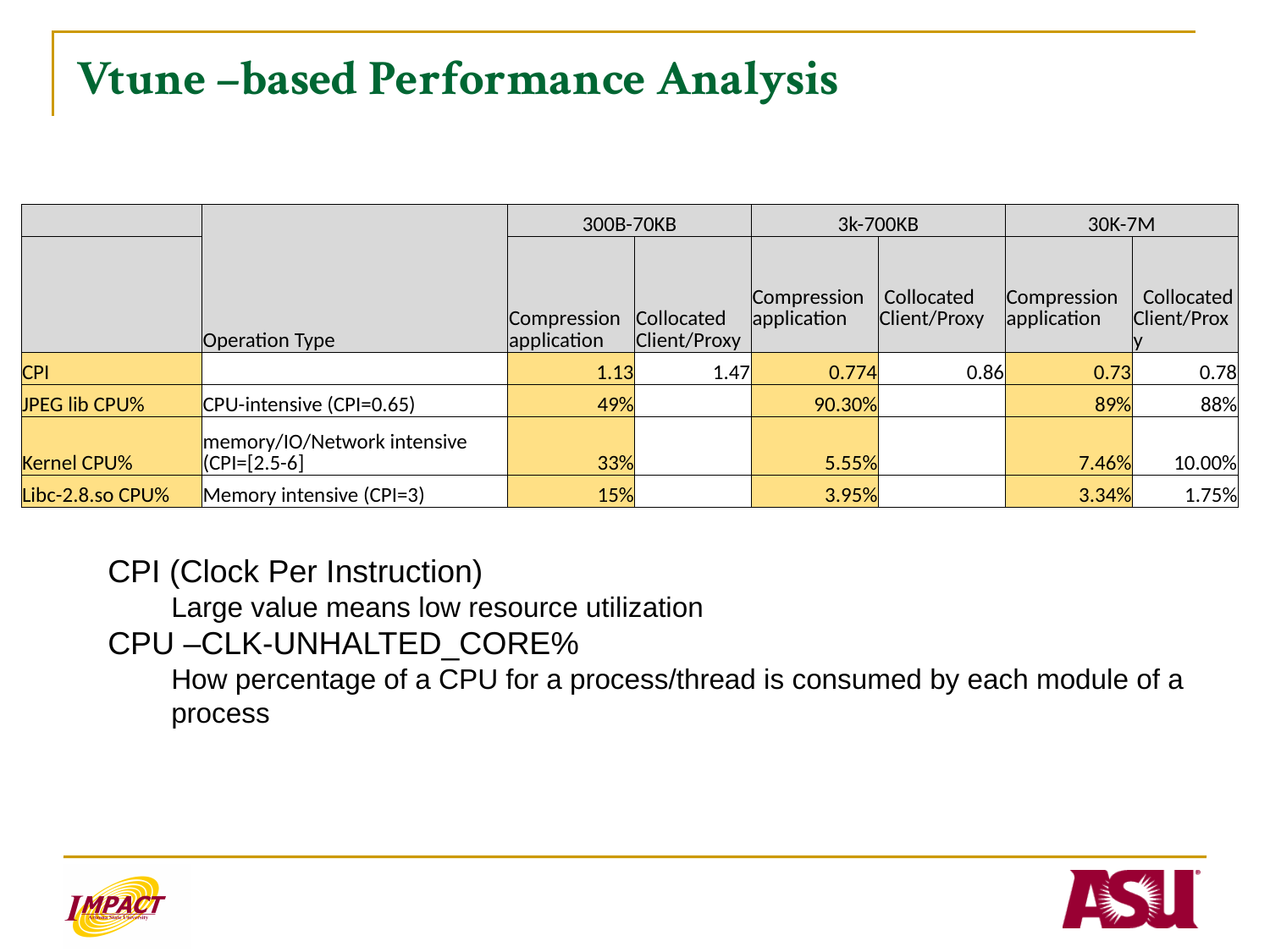

# Vtune –based Performance Analysis
|  | Operation Type | 300B-70KB |  | 3k-700KB |  | 30K-7M |  |
| --- | --- | --- | --- | --- | --- | --- | --- |
|  |  | Compression application | Collocated Client/Proxy | Compression application | Collocated Client/Proxy | Compression application | Collocated Client/Proxy |
| CPI |  | 1.13 | 1.47 | 0.774 | 0.86 | 0.73 | 0.78 |
| JPEG lib CPU% | CPU-intensive (CPI=0.65) | 49% |  | 90.30% |  | 89% | 88% |
| Kernel CPU% | memory/IO/Network intensive (CPI=[2.5-6] | 33% |  | 5.55% |  | 7.46% | 10.00% |
| Libc-2.8.so CPU% | Memory intensive (CPI=3) | 15% |  | 3.95% |  | 3.34% | 1.75% |
CPI (Clock Per Instruction)
Large value means low resource utilization
CPU –CLK-UNHALTED_CORE%
How percentage of a CPU for a process/thread is consumed by each module of a process